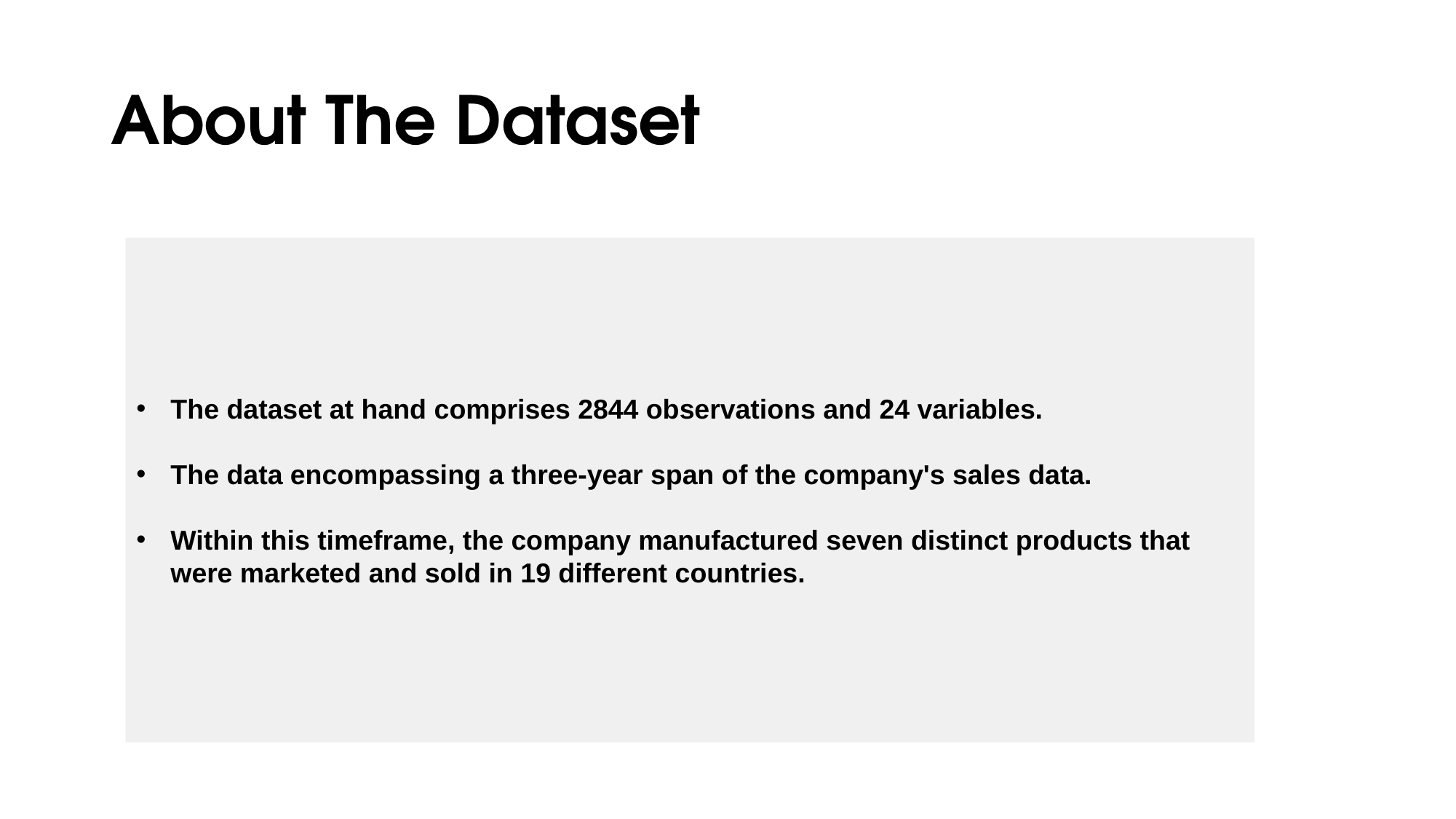

# About The Dataset
The dataset at hand comprises 2844 observations and 24 variables.

The data encompassing a three-year span of the company's sales data.

Within this timeframe, the company manufactured seven distinct products that were marketed and sold in 19 different countries.